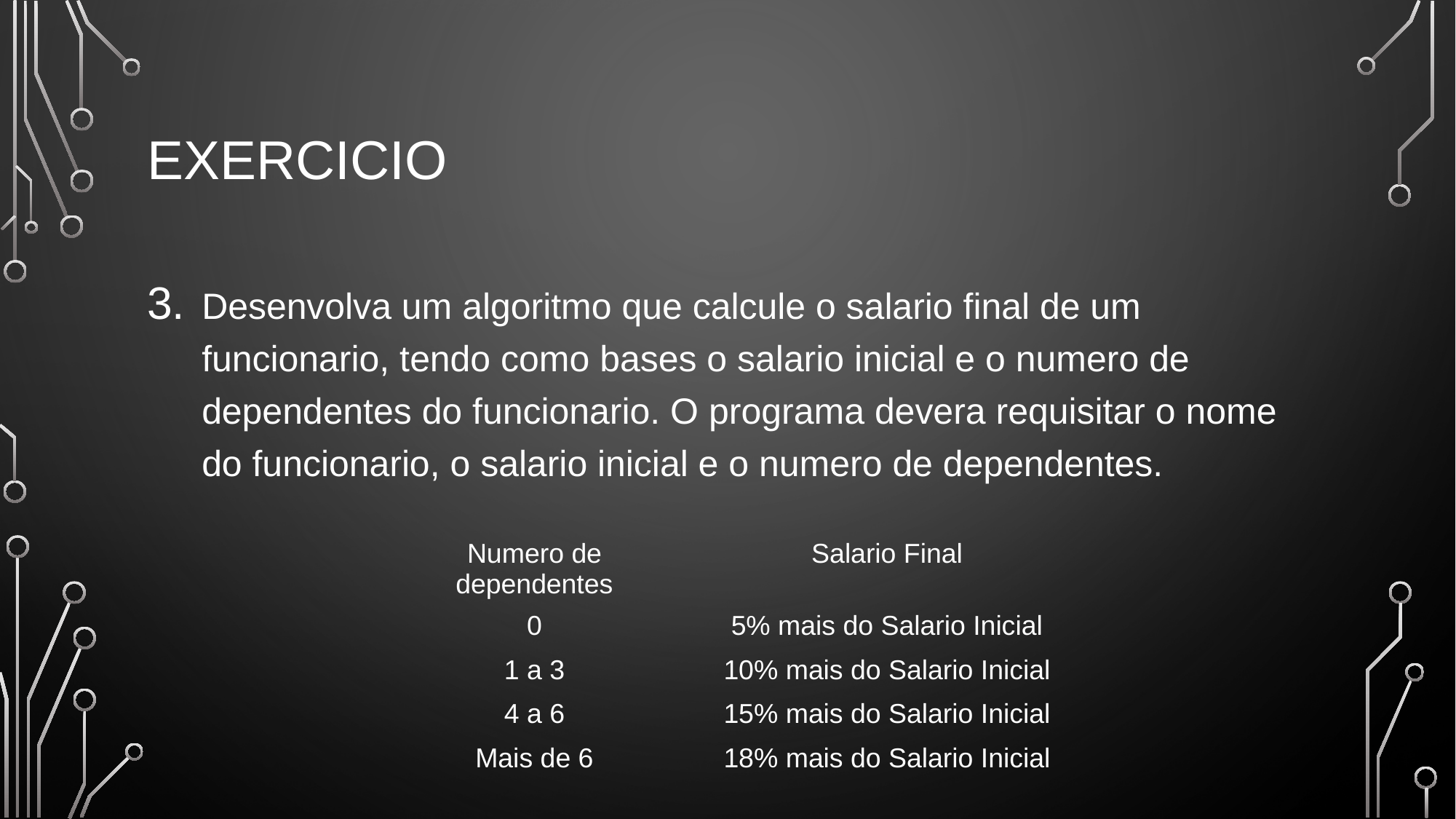

# exercicio
Desenvolva um algoritmo que calcule o salario final de um funcionario, tendo como bases o salario inicial e o numero de dependentes do funcionario. O programa devera requisitar o nome do funcionario, o salario inicial e o numero de dependentes.
| Numero de dependentes | Salario Final |
| --- | --- |
| 0 | 5% mais do Salario Inicial |
| 1 a 3 | 10% mais do Salario Inicial |
| 4 a 6 | 15% mais do Salario Inicial |
| Mais de 6 | 18% mais do Salario Inicial |